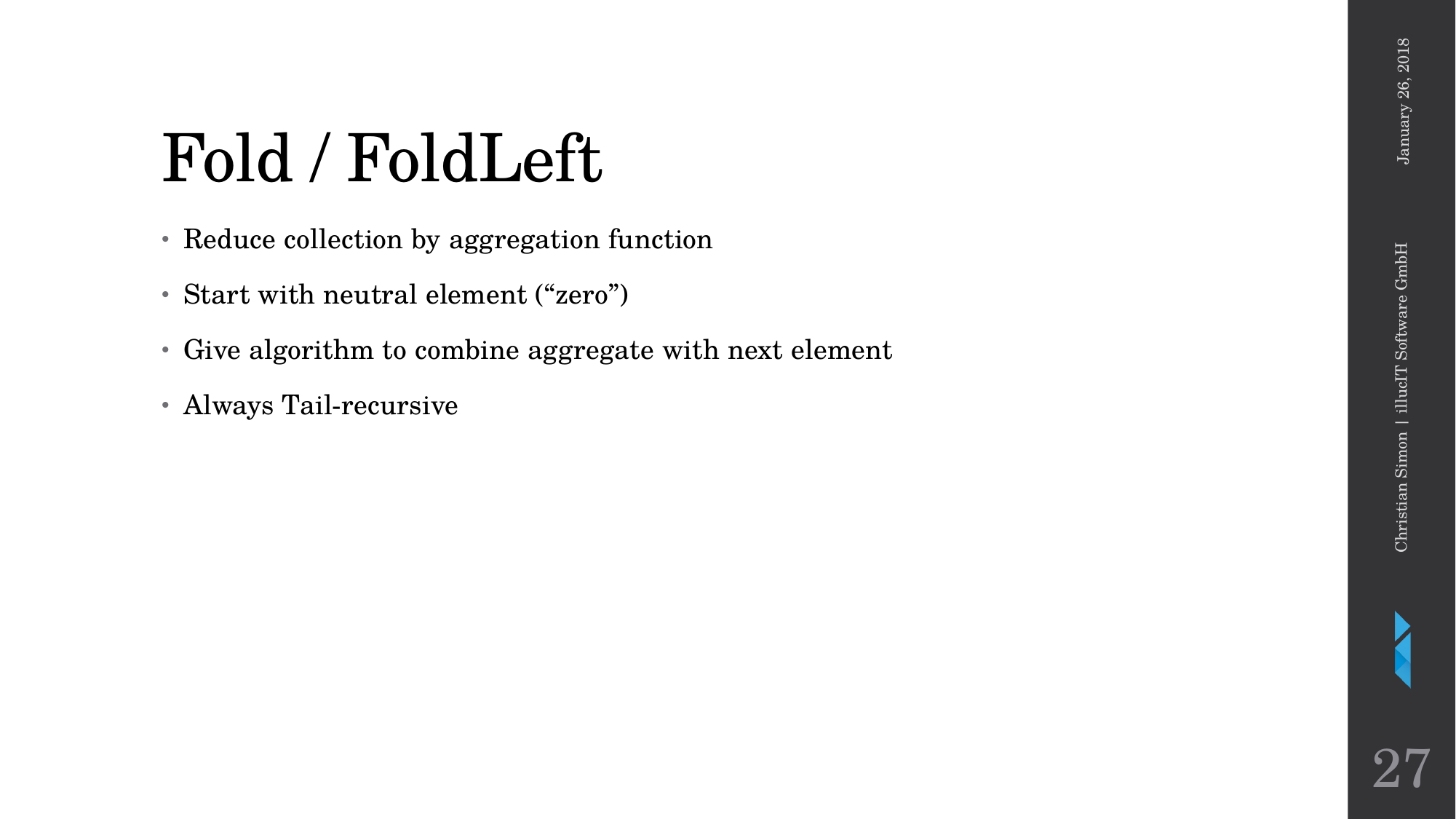

# Fold / FoldLeft
January 26, 2018
Reduce collection by aggregation function
Start with neutral element (“zero”)
Give algorithm to combine aggregate with next element
Always Tail-recursive

Christian Simon | illucIT Software GmbH
27